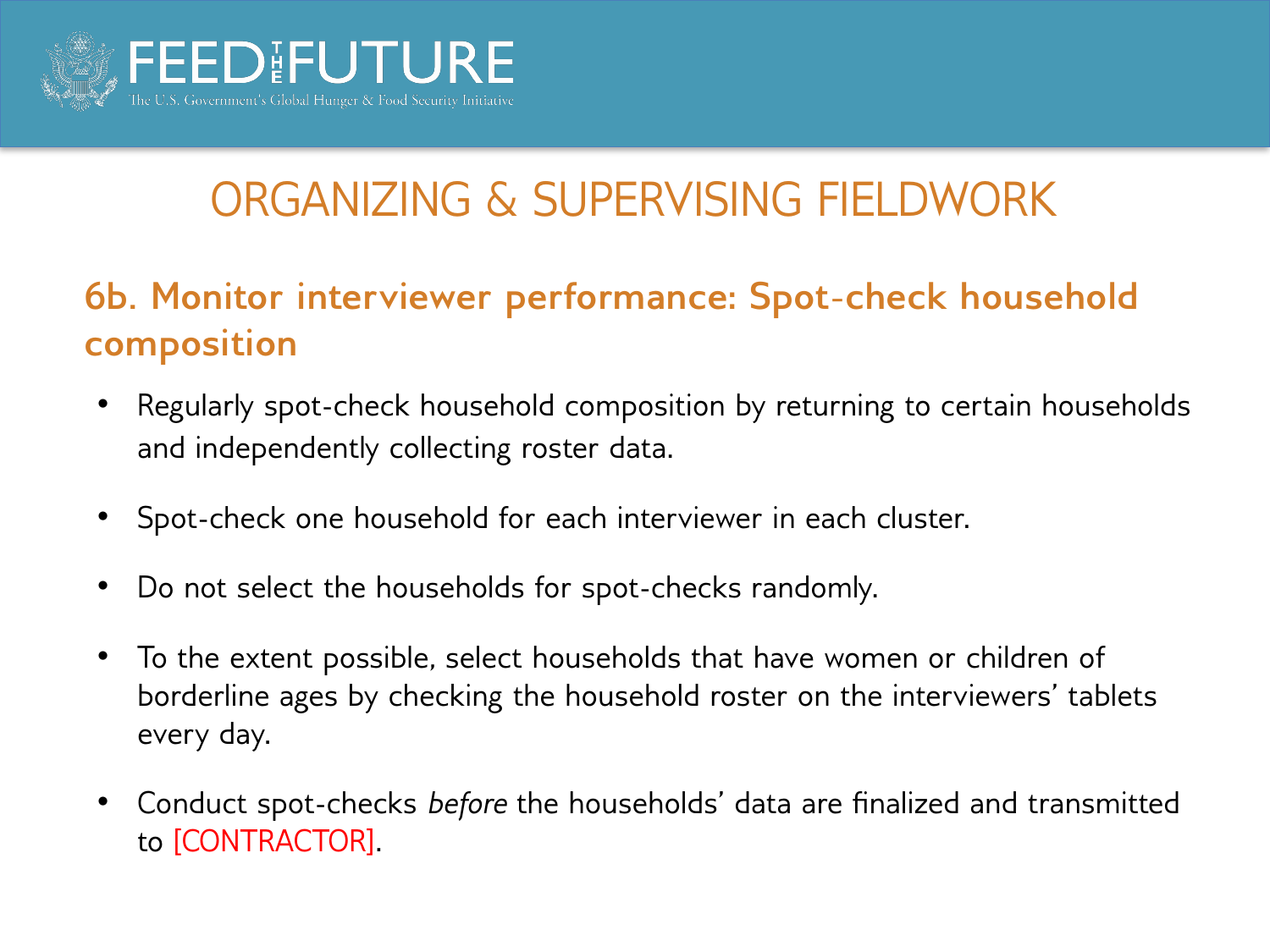

# Organizing & supervising fieldwork
6b. Monitor interviewer performance: Spot-check household composition

Regularly spot-check household composition by returning to certain households and independently collecting roster data.
Spot-check one household for each interviewer in each cluster.
Do not select the households for spot-checks randomly.
To the extent possible, select households that have women or children of borderline ages by checking the household roster on the interviewers’ tablets every day.
Conduct spot-checks before the households’ data are finalized and transmitted to [CONTRACTOR].